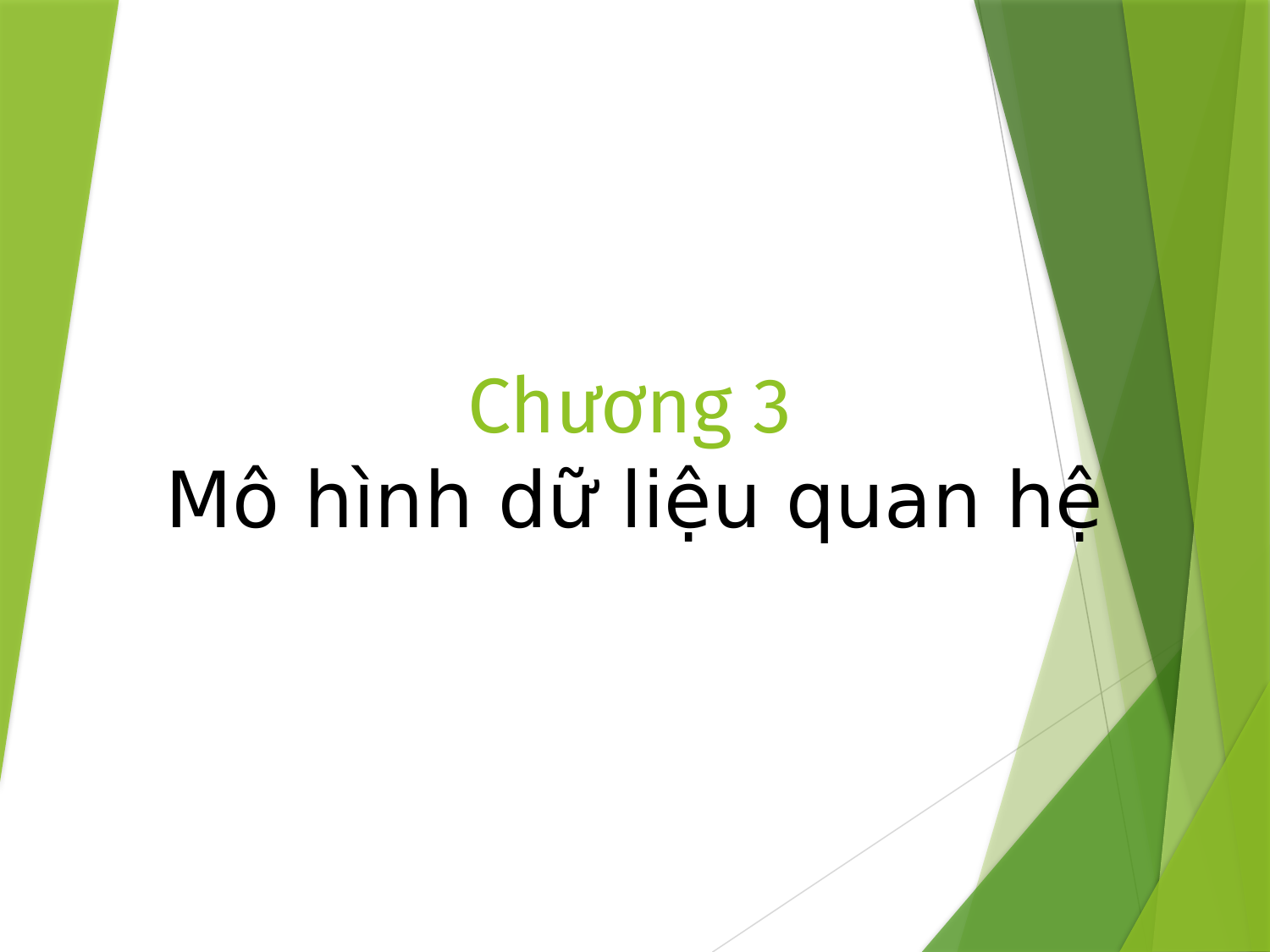

# Chương 3
Mô hình dữ liệu quan hệ